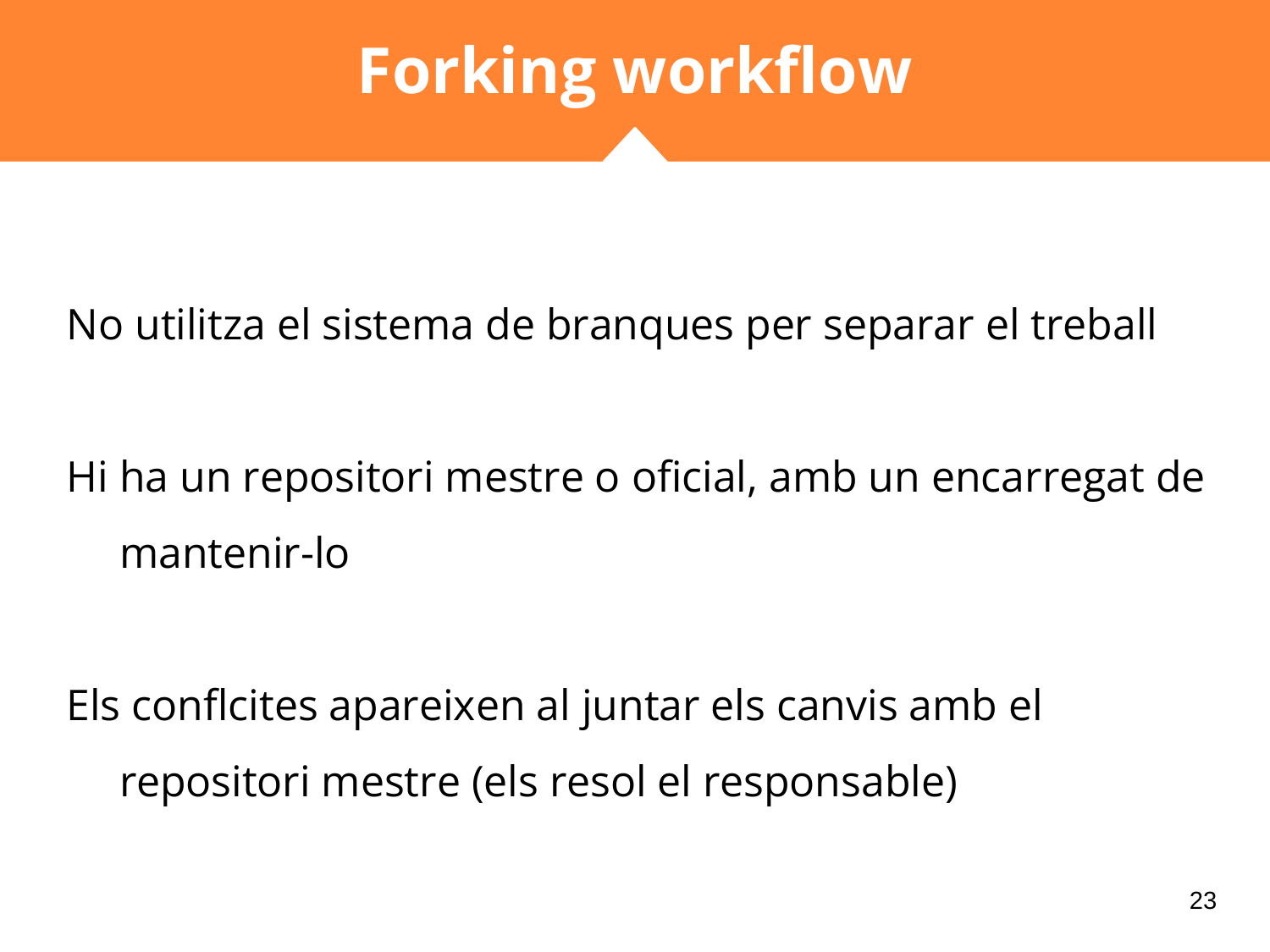

# Forking workflow

No utilitza el sistema de branques per separar el treball

Hi ha un repositori mestre o oficial, amb un encarregat de mantenir-lo

Els conflcites apareixen al juntar els canvis amb el repositori mestre (els resol el responsable)
23
23